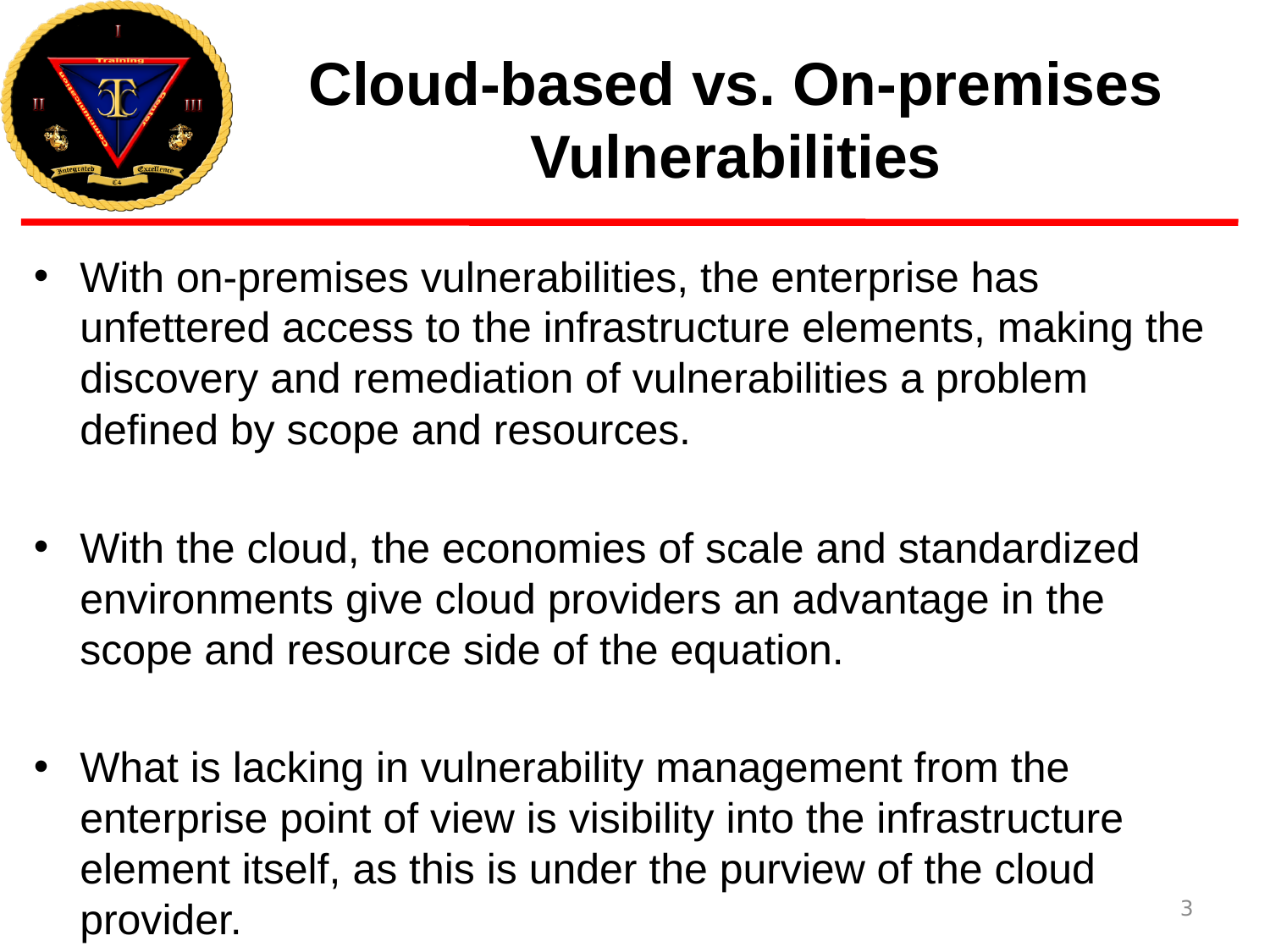

# Cloud-based vs. On-premises Vulnerabilities
With on-premises vulnerabilities, the enterprise has unfettered access to the infrastructure elements, making the discovery and remediation of vulnerabilities a problem defined by scope and resources.

With the cloud, the economies of scale and standardized environments give cloud providers an advantage in the scope and resource side of the equation.

What is lacking in vulnerability management from the enterprise point of view is visibility into the infrastructure element itself, as this is under the purview of the cloud provider.
3